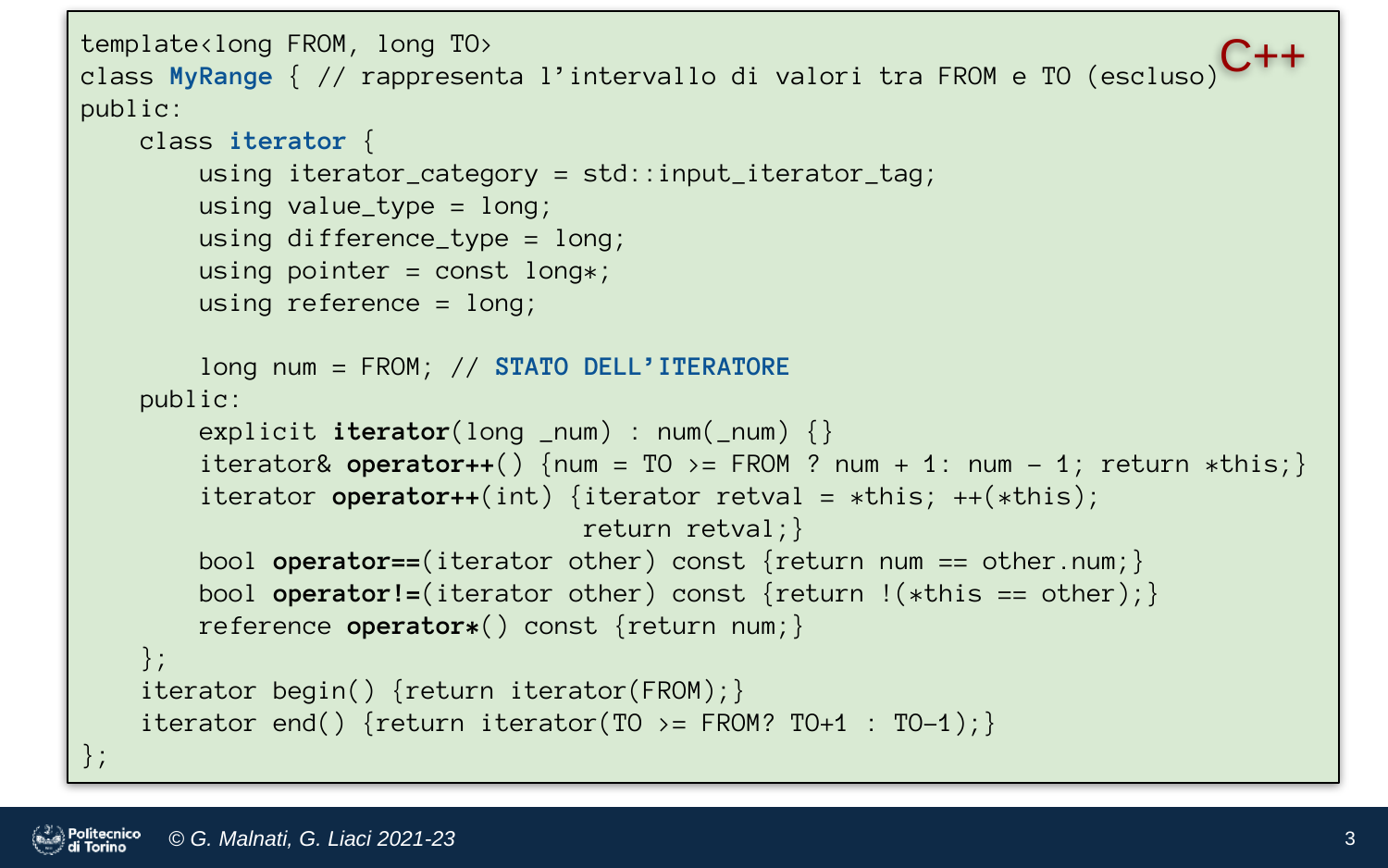

C++
template<long FROM, long TO>
class MyRange { // rappresenta l’intervallo di valori tra FROM e TO (escluso)
public:
    class iterator {
        using iterator_category = std::input_iterator_tag;
        using value_type = long;
        using difference_type = long;
        using pointer = const long*;
        using reference = long;

        long num = FROM; // STATO DELL’ITERATORE
    public:
        explicit iterator(long _num) : num(_num) {}
        iterator& operator++() {num = TO >= FROM ? num + 1: num - 1; return *this;}
        iterator operator++(int) {iterator retval = *this; ++(*this);
                                  return retval;}
        bool operator==(iterator other) const {return num == other.num;}
        bool operator!=(iterator other) const {return !(*this == other);}
        reference operator*() const {return num;}
    };
    iterator begin() {return iterator(FROM);}
    iterator end() {return iterator(TO >= FROM? TO+1 : TO-1);}
};
3